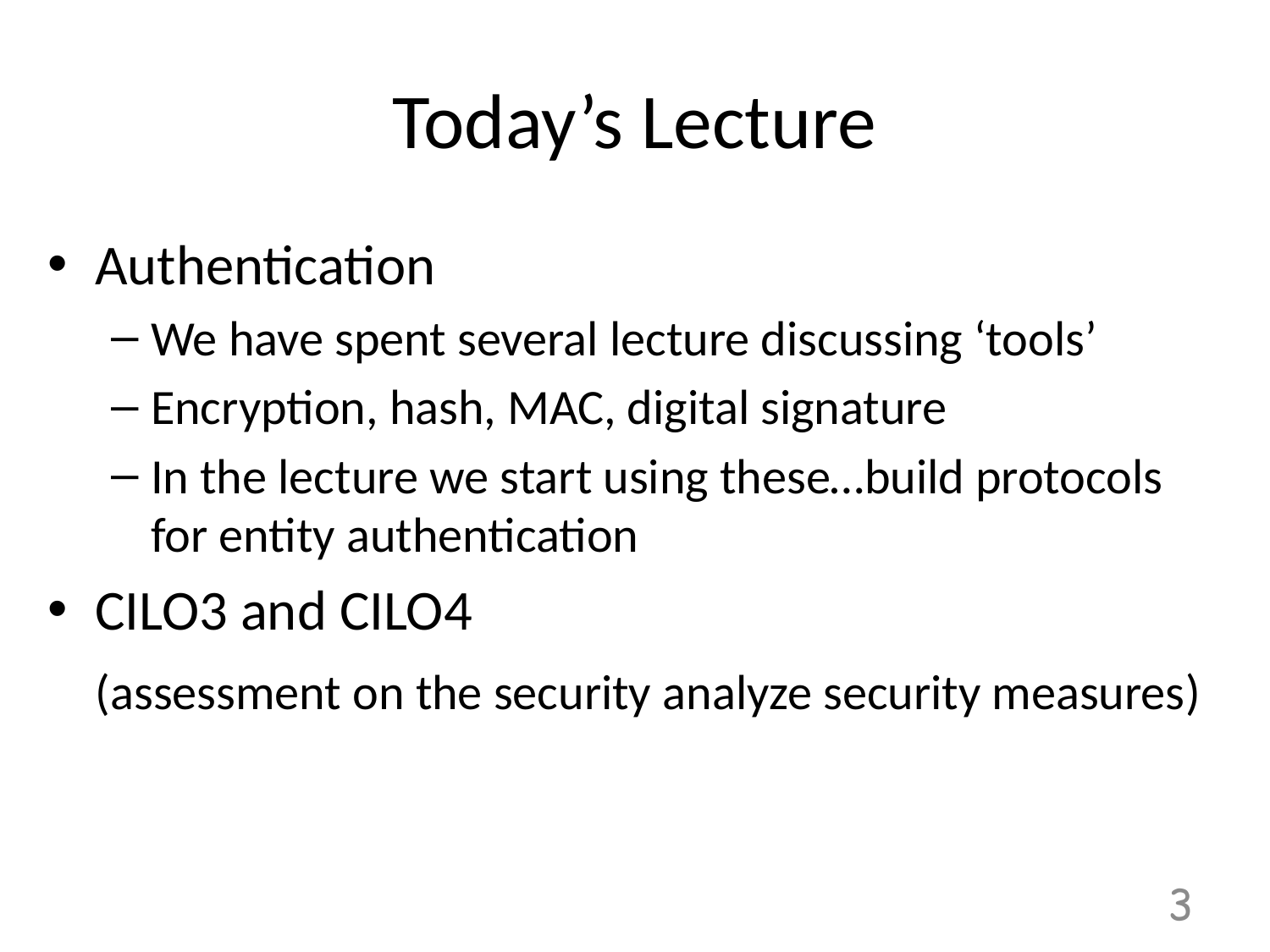

# Today’s Lecture
Authentication
We have spent several lecture discussing ‘tools’
Encryption, hash, MAC, digital signature
In the lecture we start using these…build protocols for entity authentication
CILO3 and CILO4
	(assessment on the security analyze security measures)

3